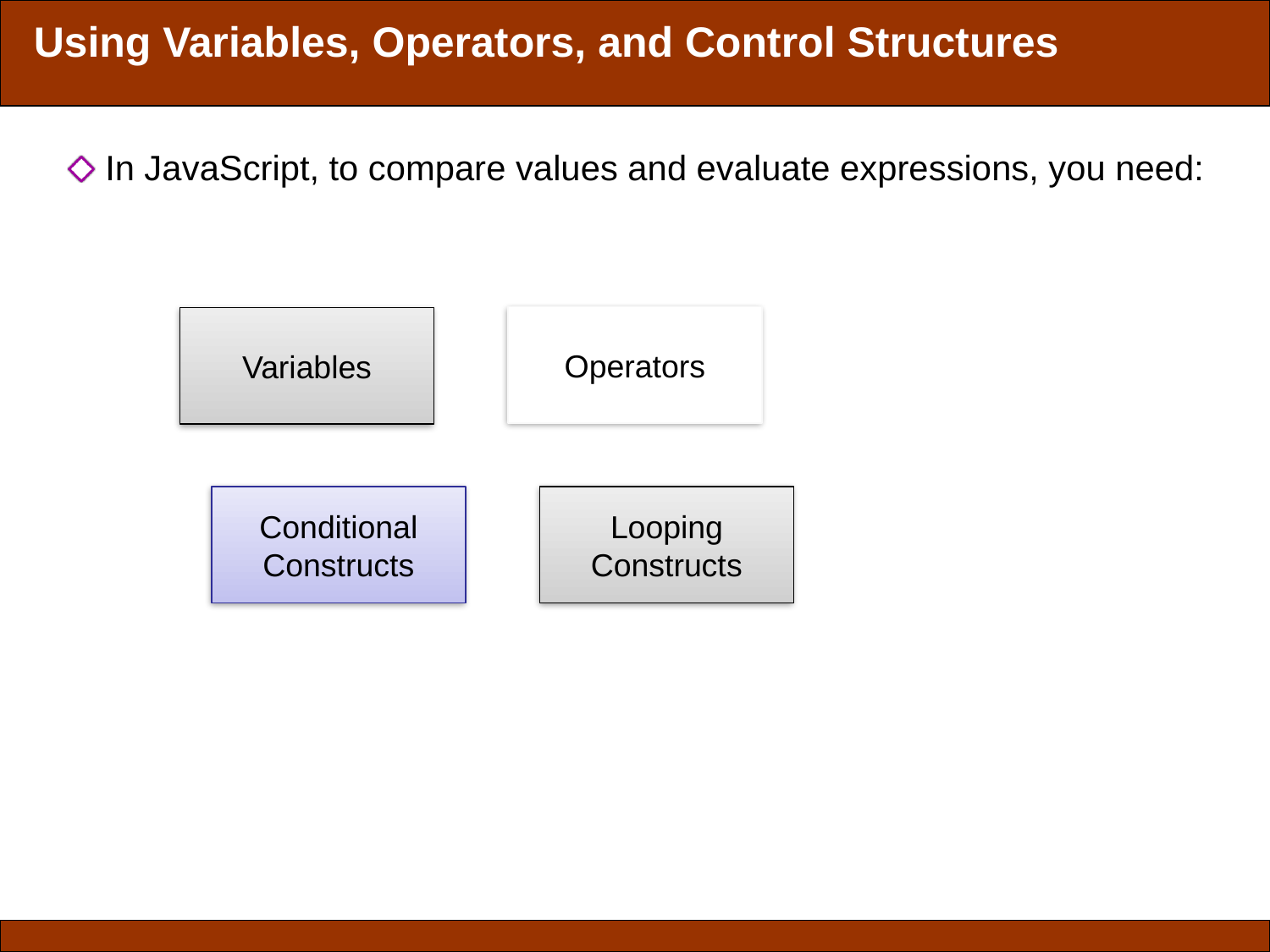

Using Variables, Operators, and Control Structures
In JavaScript, to compare values and evaluate expressions, you need:
Operators
Variables
Conditional Constructs
Looping Constructs
Slide ‹#› of 33